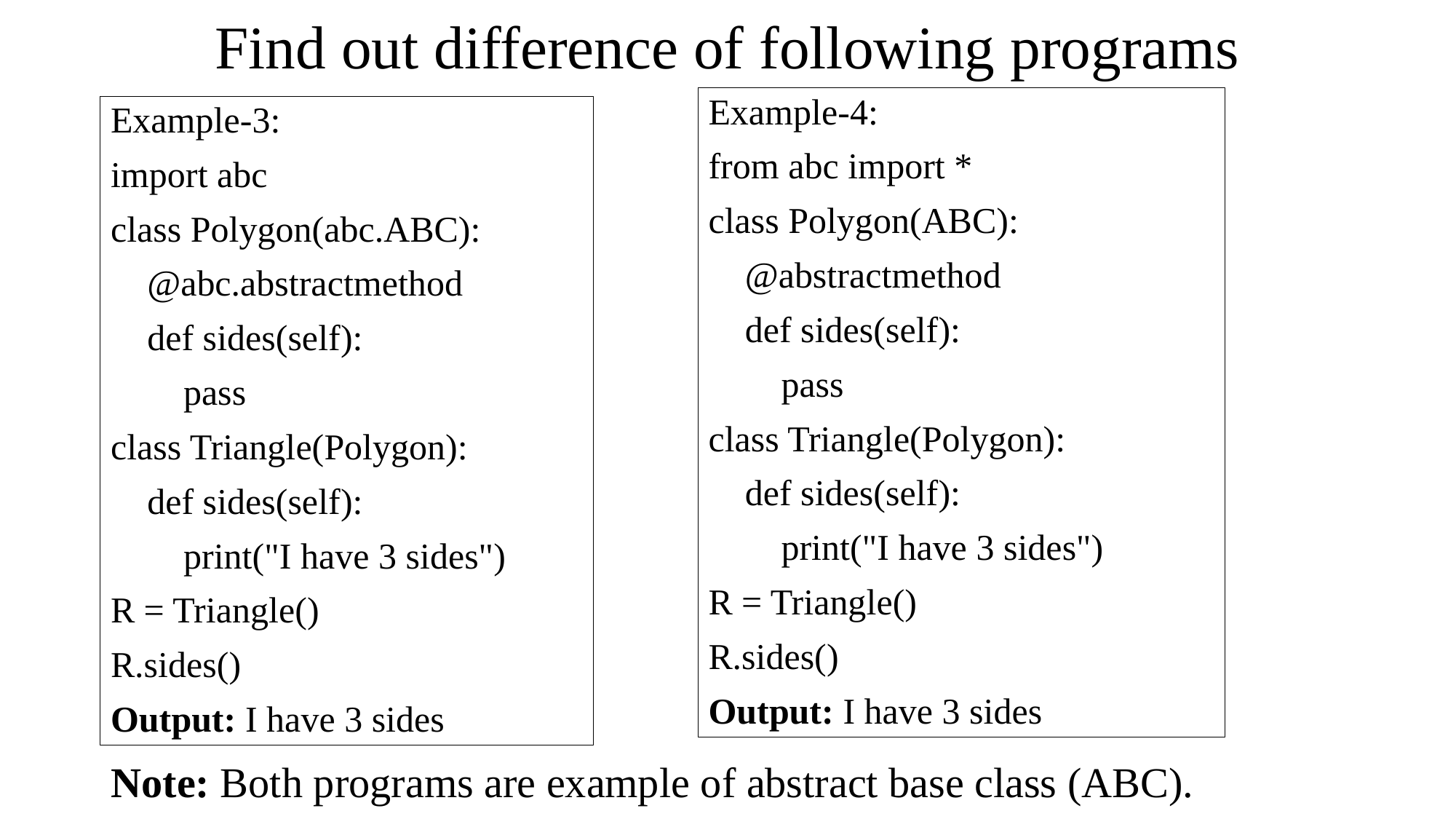

# Find out difference of following programs
Example-4:
from abc import *
class Polygon(ABC):
    @abstractmethod
    def sides(self):
        pass
class Triangle(Polygon):
    def sides(self):
        print("I have 3 sides")
R = Triangle()
R.sides()
Output: I have 3 sides
Example-3:
import abc
class Polygon(abc.ABC):
    @abc.abstractmethod
    def sides(self):
        pass
class Triangle(Polygon):
    def sides(self):
        print("I have 3 sides")
R = Triangle()
R.sides()
Output: I have 3 sides
Note: Both programs are example of abstract base class (ABC).